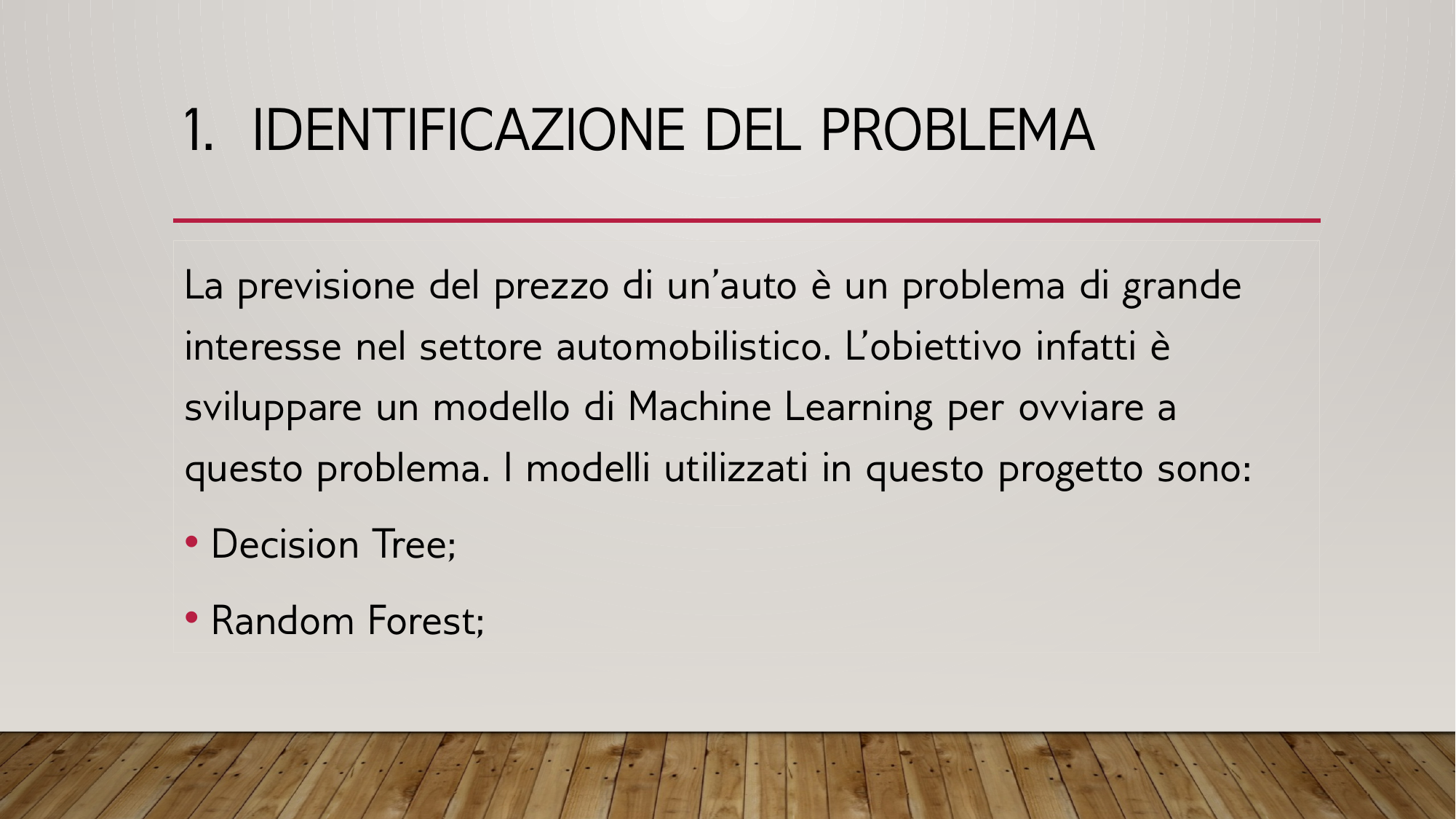

# 1.  IDENTIFICAZIONE DEL PROBLEMA
La previsione del prezzo di un’auto è un problema di grande interesse nel settore automobilistico. L’obiettivo infatti è sviluppare un modello di Machine Learning per ovviare a questo problema. I modelli utilizzati in questo progetto sono:
Decision Tree;
Random Forest;